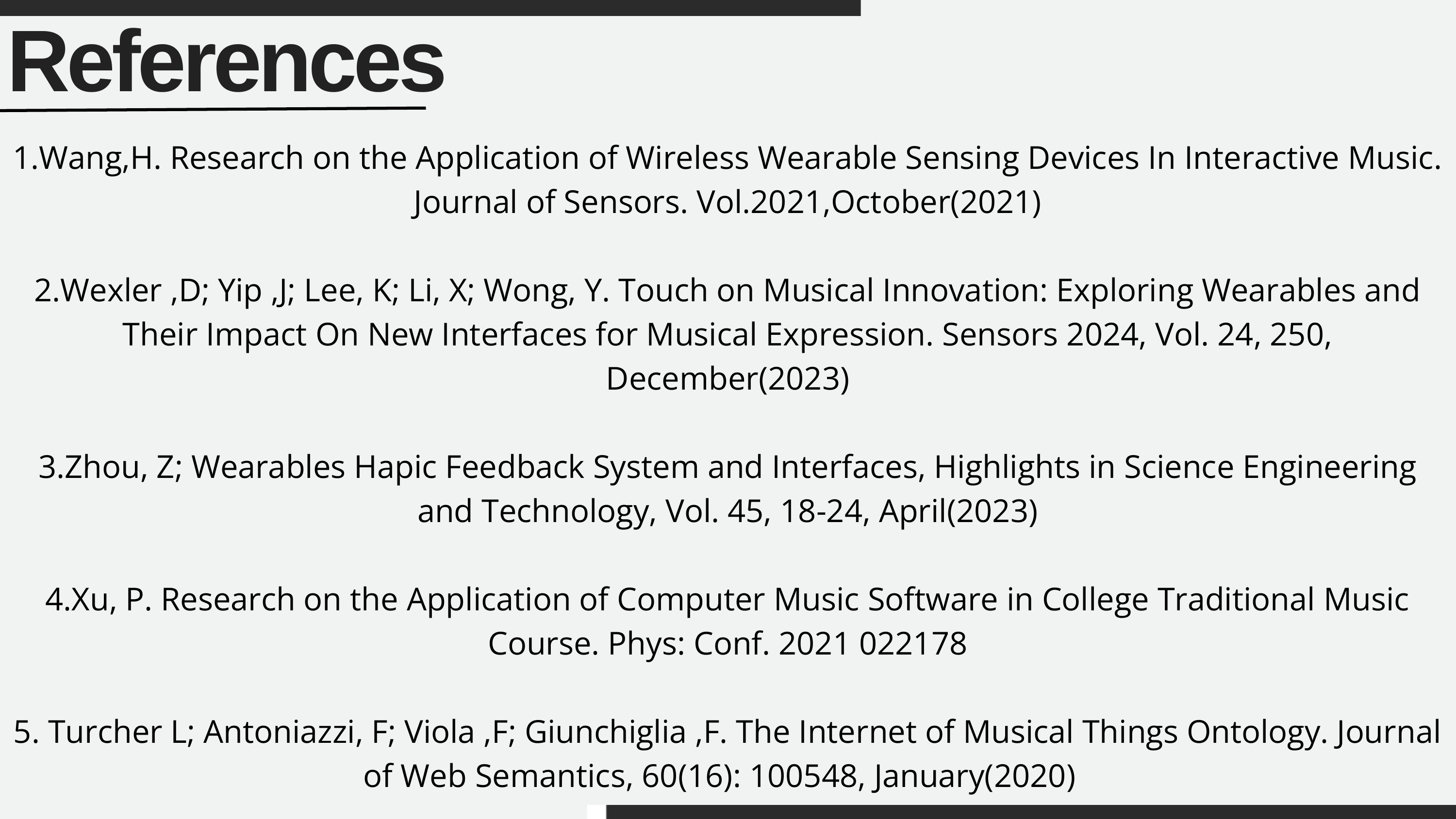

References

1.Wang,H. Research on the Application of Wireless Wearable Sensing Devices In Interactive Music. Journal of Sensors. Vol.2021,October(2021)

2.Wexler ,D; Yip ,J; Lee, K; Li, X; Wong, Y. Touch on Musical Innovation: Exploring Wearables and Their Impact On New Interfaces for Musical Expression. Sensors 2024, Vol. 24, 250, December(2023)

3.Zhou, Z; Wearables Hapic Feedback System and Interfaces, Highlights in Science Engineering and Technology, Vol. 45, 18-24, April(2023)

4.Xu, P. Research on the Application of Computer Music Software in College Traditional Music Course. Phys: Conf. 2021 022178

5. Turcher L; Antoniazzi, F; Viola ,F; Giunchiglia ,F. The Internet of Musical Things Ontology. Journal of Web Semantics, 60(16): 100548, January(2020)